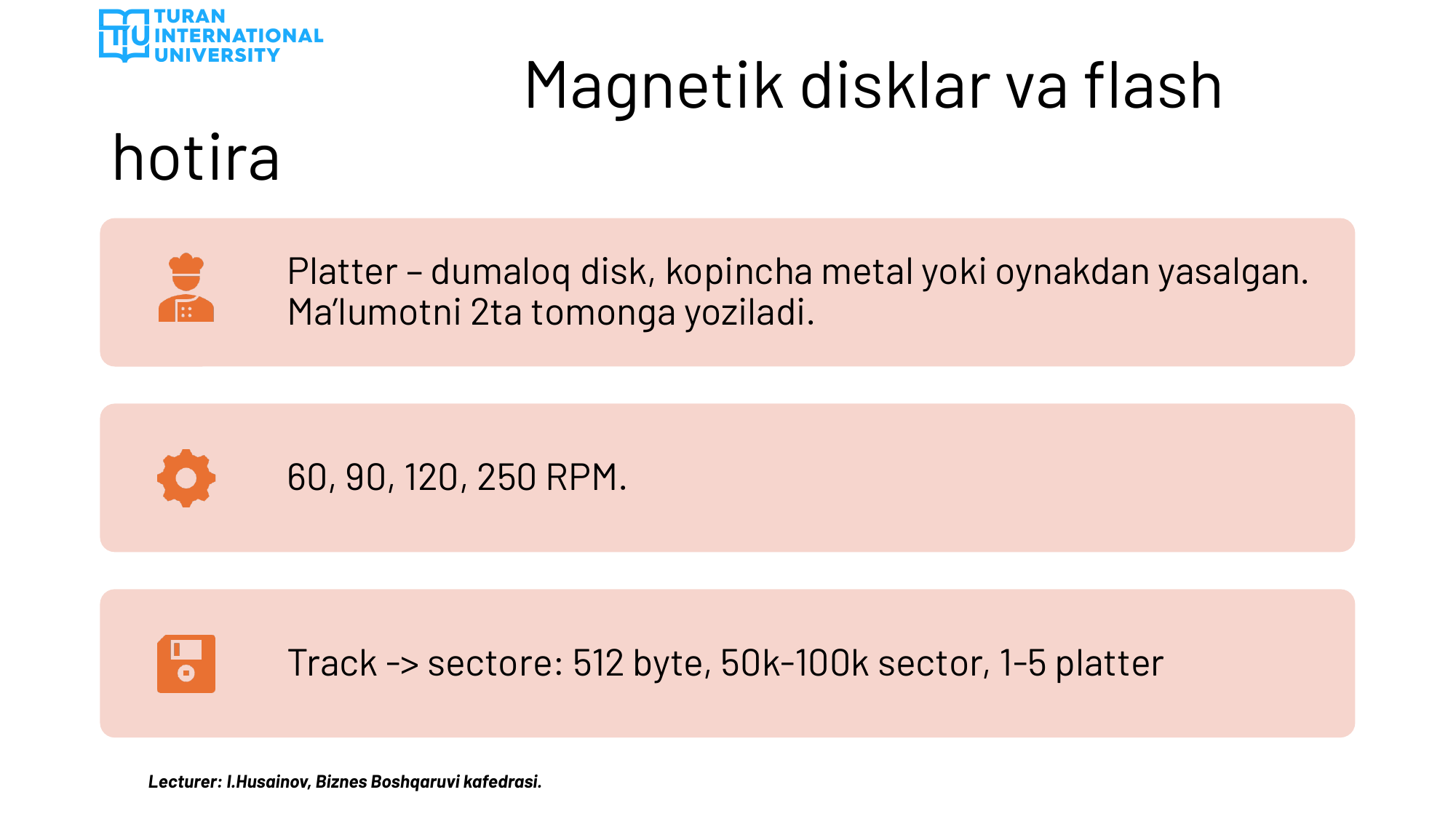

# Magnetik disklar va flash hotira
Platter – dumaloq disk, kopincha metal yoki oynakdan yasalgan. Ma’lumotni 2ta tomonga yoziladi.
60, 90, 120, 250 RPM.
Track -> sectore: 512 byte, 50k-100k sector, 1-5 platter
Lecturer: I.Husainov, Biznes Boshqaruvi kafedrasi.